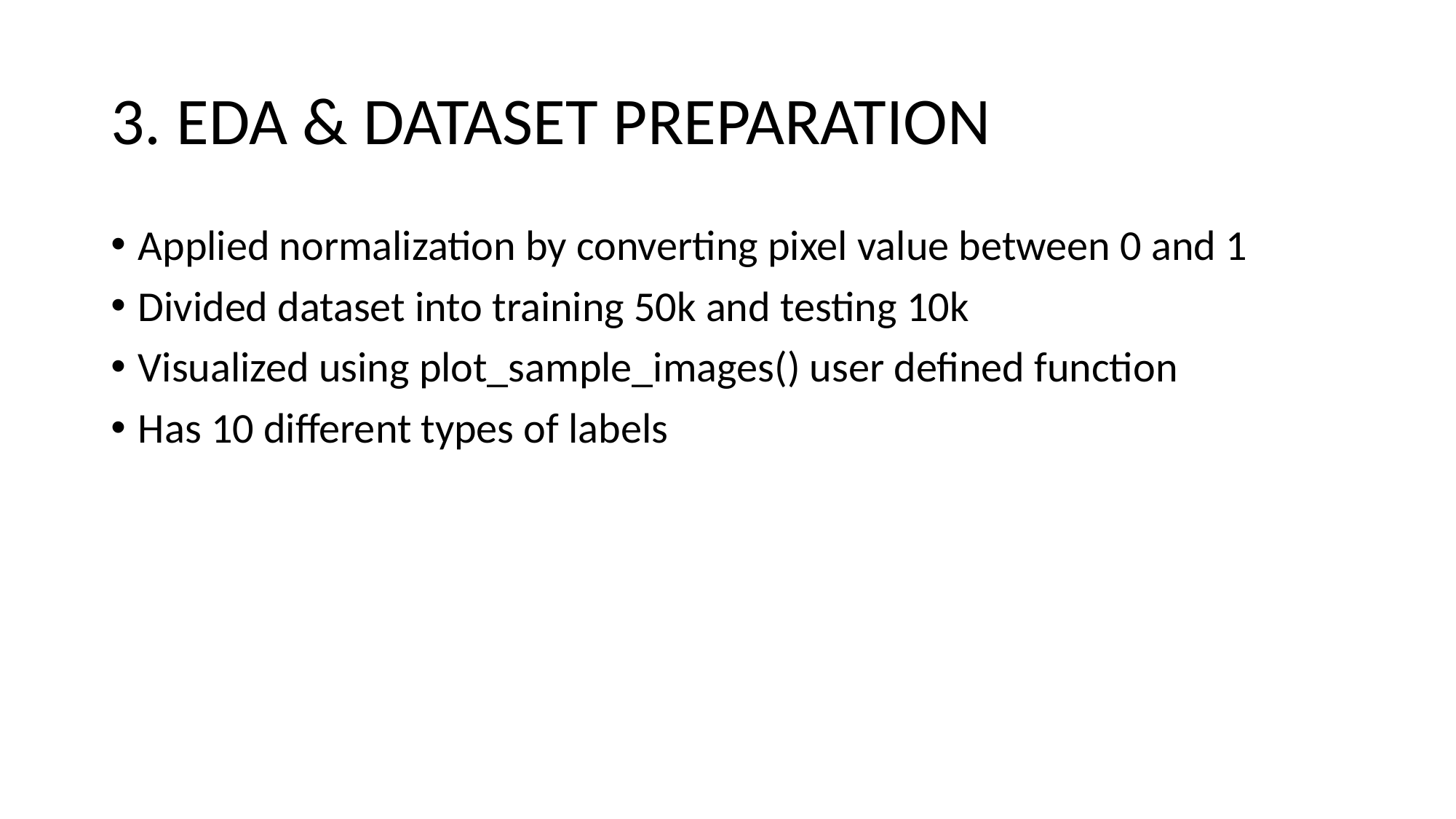

# 3. EDA & DATASET PREPARATION
Applied normalization by converting pixel value between 0 and 1
Divided dataset into training 50k and testing 10k
Visualized using plot_sample_images() user defined function
Has 10 different types of labels